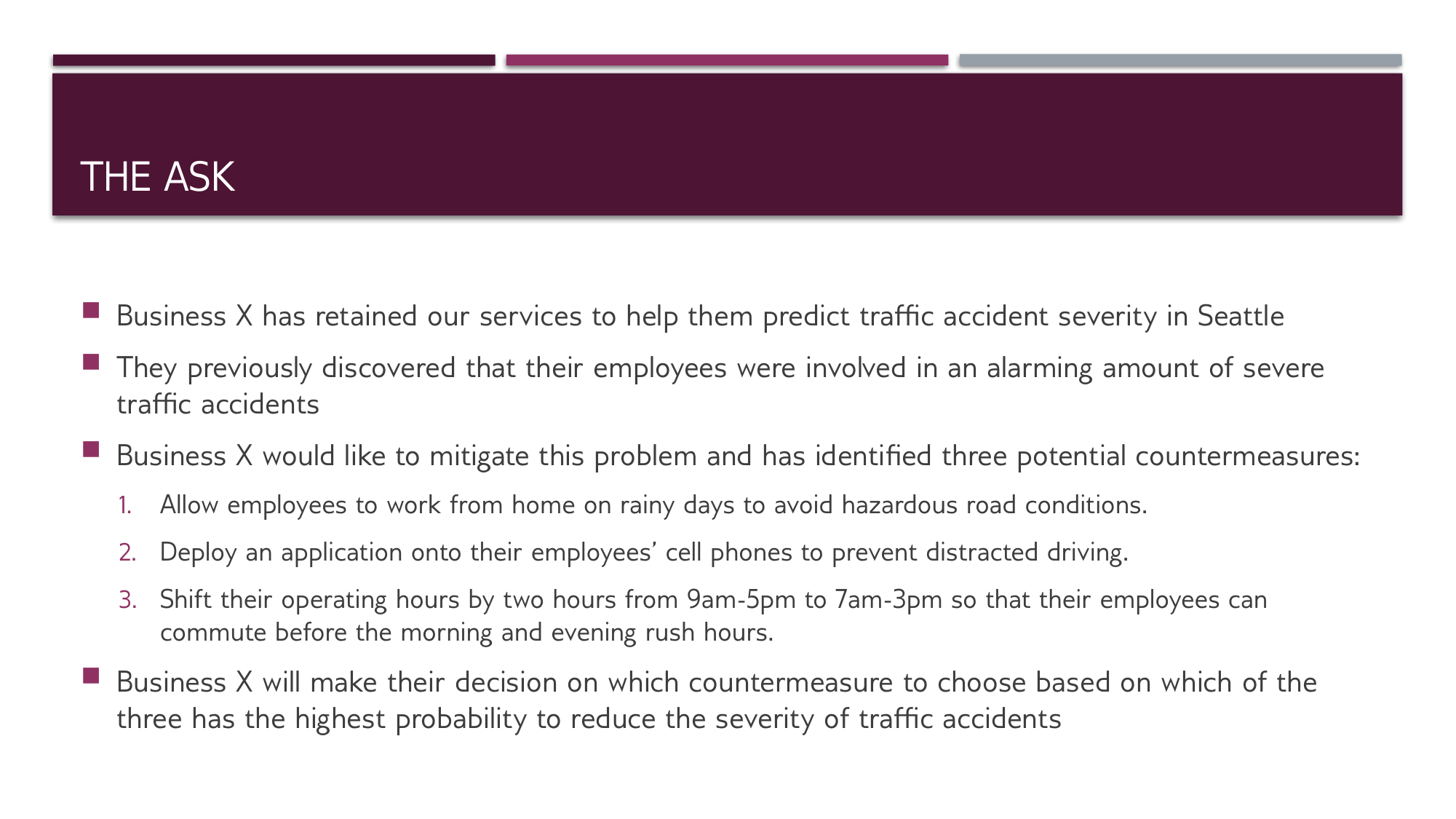

# The ask
Business X has retained our services to help them predict traffic accident severity in Seattle
They previously discovered that their employees were involved in an alarming amount of severe traffic accidents
Business X would like to mitigate this problem and has identified three potential countermeasures:
Allow employees to work from home on rainy days to avoid hazardous road conditions.
Deploy an application onto their employees’ cell phones to prevent distracted driving.
Shift their operating hours by two hours from 9am-5pm to 7am-3pm so that their employees can commute before the morning and evening rush hours.
Business X will make their decision on which countermeasure to choose based on which of the three has the highest probability to reduce the severity of traffic accidents